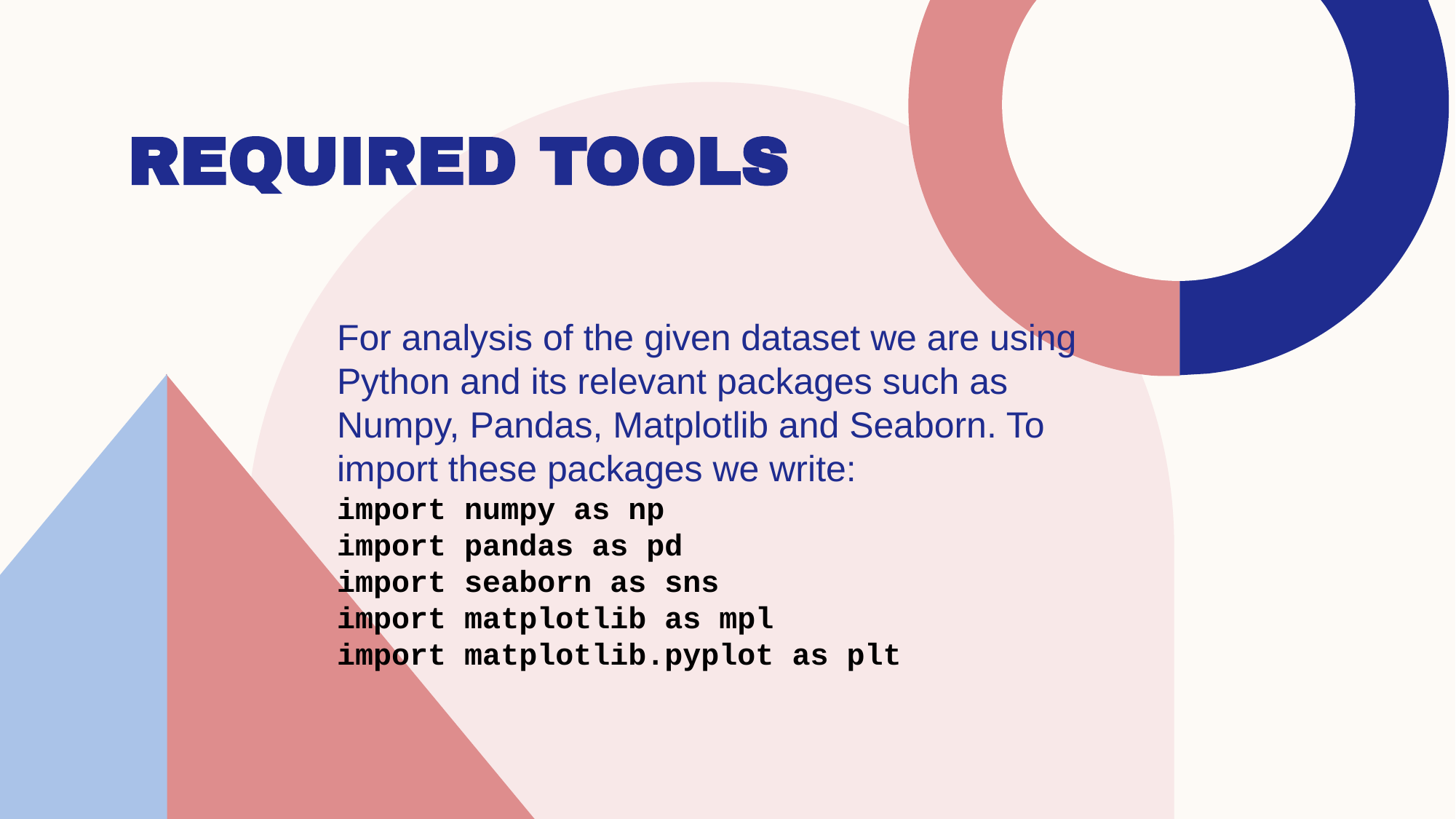

# Required tools
For analysis of the given dataset we are using Python and its relevant packages such as Numpy, Pandas, Matplotlib and Seaborn. To import these packages we write:
import numpy as np
import pandas as pd
import seaborn as sns
import matplotlib as mpl
import matplotlib.pyplot as plt